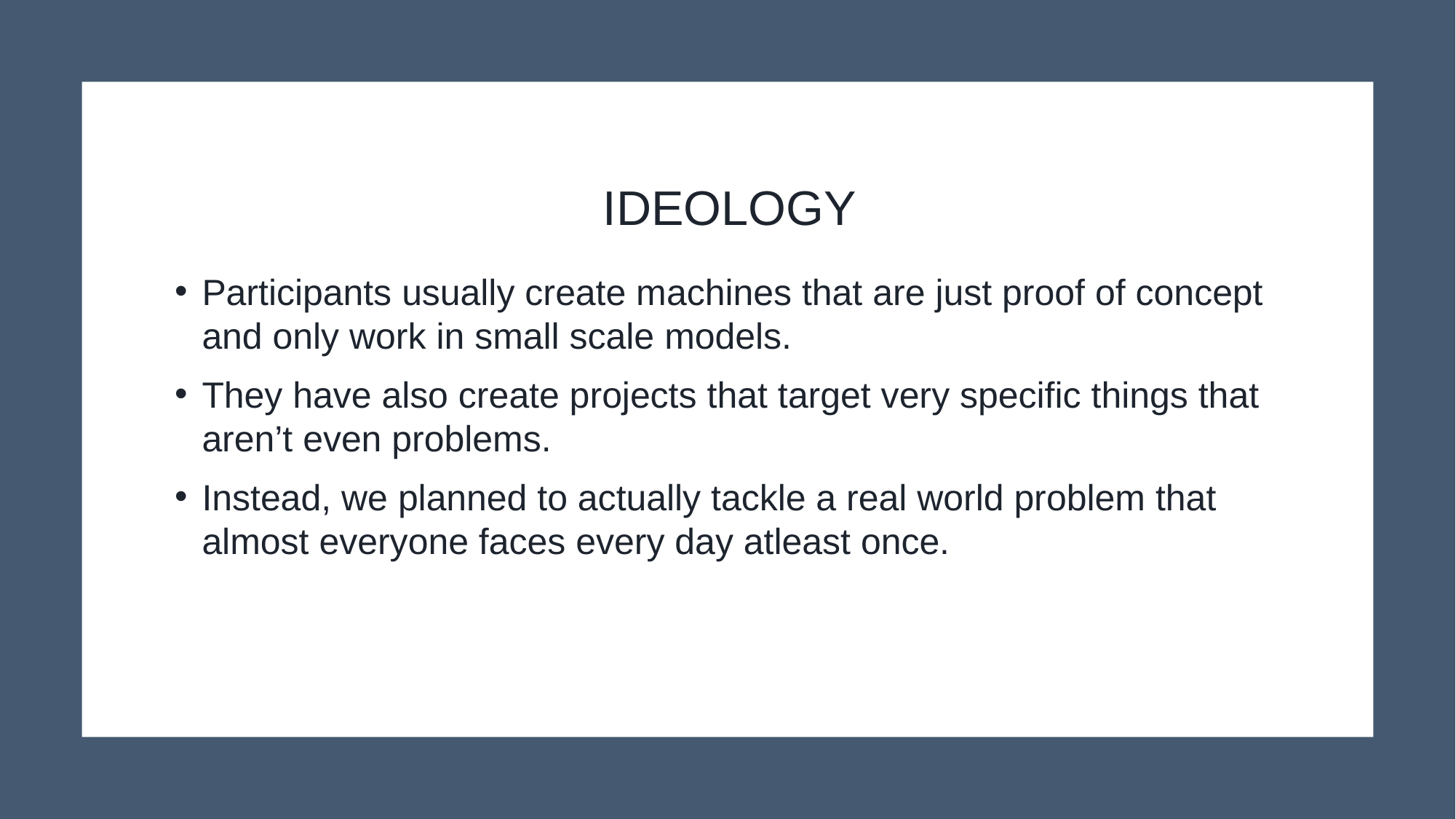

# IDEOLOGY
Participants usually create machines that are just proof of concept and only work in small scale models.
They have also create projects that target very specific things that aren’t even problems.
Instead, we planned to actually tackle a real world problem that almost everyone faces every day atleast once.